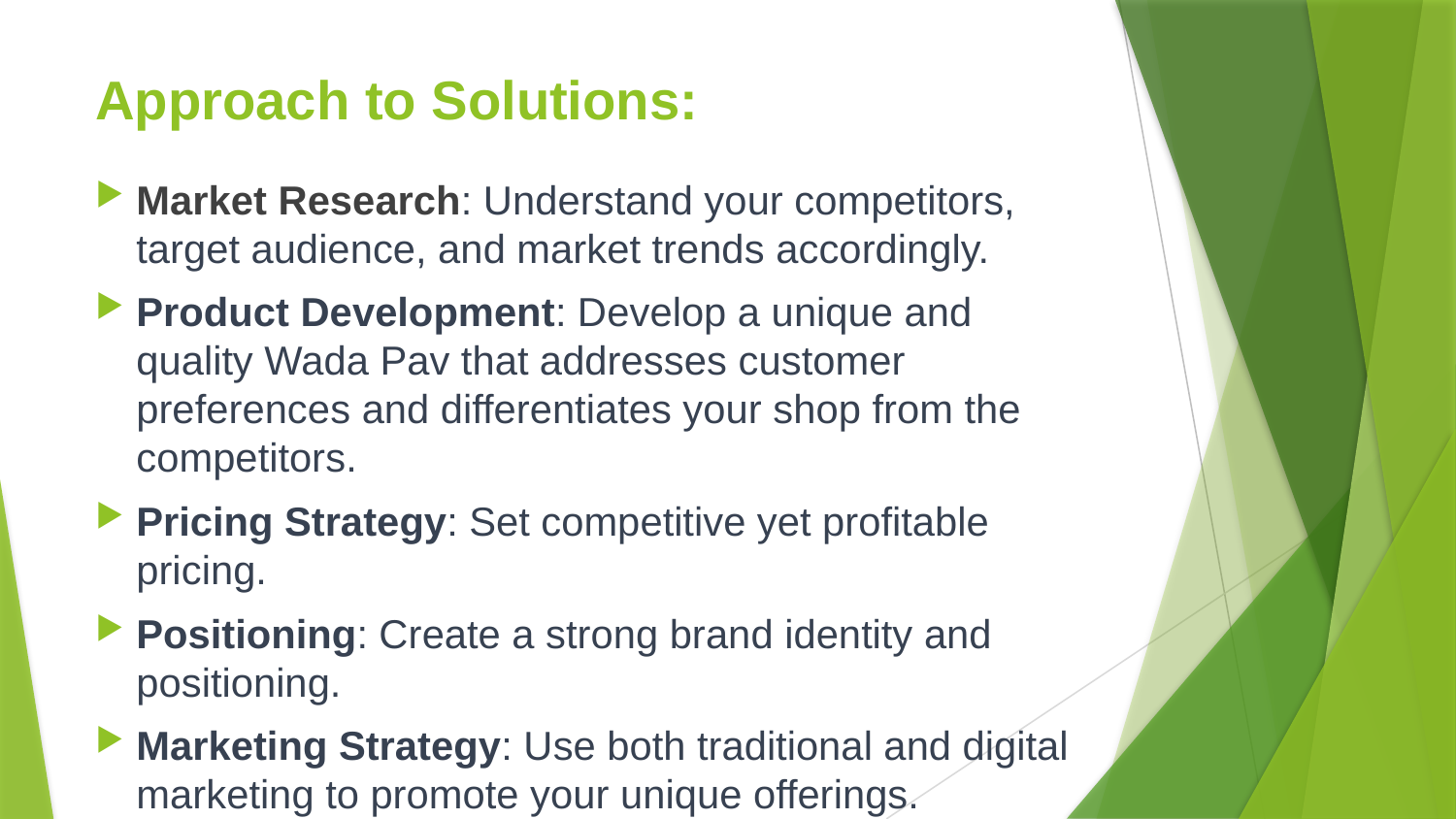

# Approach to Solutions:
Market Research: Understand your competitors, target audience, and market trends accordingly.
Product Development: Develop a unique and quality Wada Pav that addresses customer preferences and differentiates your shop from the competitors.
Pricing Strategy: Set competitive yet profitable pricing.
Positioning: Create a strong brand identity and positioning.
Marketing Strategy: Use both traditional and digital marketing to promote your unique offerings.